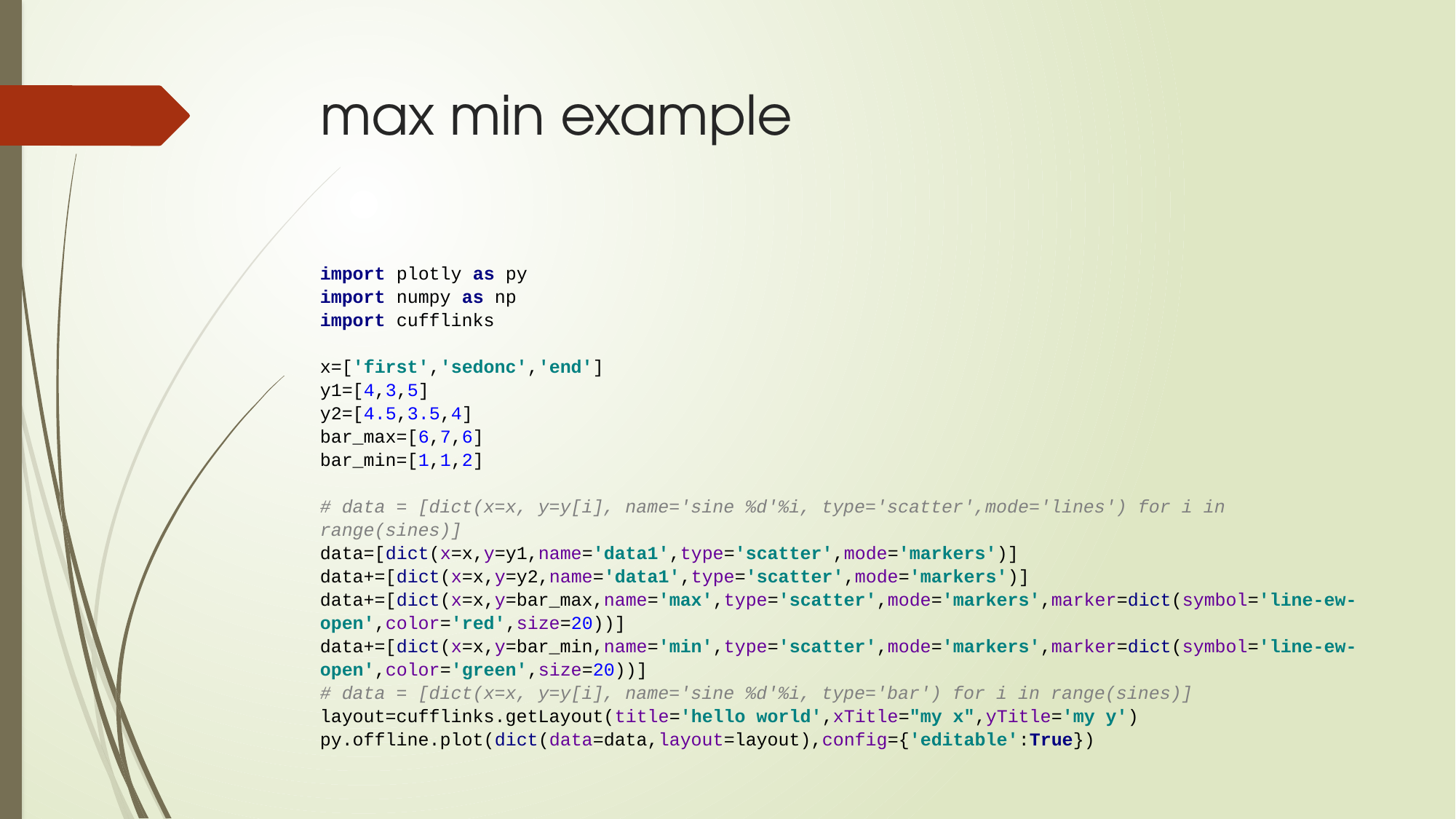

# max min example
import plotly as py
import numpy as np
import cufflinks
x=['first','sedonc','end']
y1=[4,3,5]
y2=[4.5,3.5,4]
bar_max=[6,7,6]
bar_min=[1,1,2]
# data = [dict(x=x, y=y[i], name='sine %d'%i, type='scatter',mode='lines') for i in range(sines)]
data=[dict(x=x,y=y1,name='data1',type='scatter',mode='markers')]
data+=[dict(x=x,y=y2,name='data1',type='scatter',mode='markers')]
data+=[dict(x=x,y=bar_max,name='max',type='scatter',mode='markers',marker=dict(symbol='line-ew-open',color='red',size=20))]
data+=[dict(x=x,y=bar_min,name='min',type='scatter',mode='markers',marker=dict(symbol='line-ew-open',color='green',size=20))]
# data = [dict(x=x, y=y[i], name='sine %d'%i, type='bar') for i in range(sines)]
layout=cufflinks.getLayout(title='hello world',xTitle="my x",yTitle='my y')
py.offline.plot(dict(data=data,layout=layout),config={'editable':True})